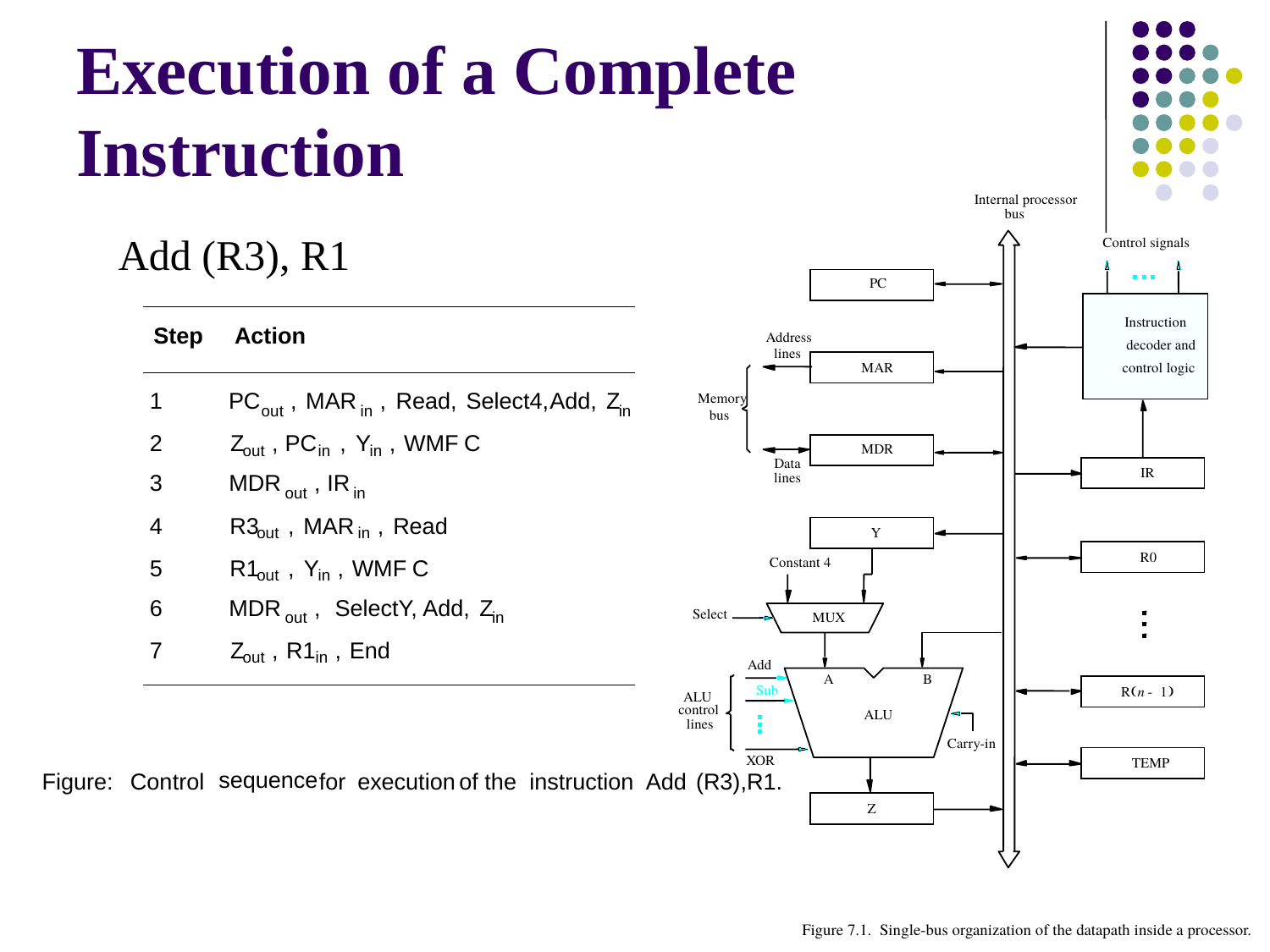

# Execution of a Complete Instruction
Internal processor

bus

Control signals

PC

Instruction
Address
decoder and
lines

MAR
control logic

Memory

bus

MDR

Data

IR
lines

Y

R0
Constant 4

Select
MUX

Add

A
B

Sub
R
(
n
-
1
)
ALU

control

ALU

lines

Carry-in

XOR
TEMP

Z

Figure 7.1.  Single-bus organization of the datapath inside a processor.
Add (R3), R1

Step
Action

1
PC
,
MAR
,
Read,
Select4,
Add,
Z
out
in
in
2
Z
,
PC
,
Y
,
WMF
C
out
in
in
3
MDR
,
IR
out
in
4
R3
,
MAR
,
Read
out
in
5
R1
,
Y
,
WMF
C
out
in
6
MDR
,
SelectY,
Add,
Z
out
in
7
Z
,
R1
,
End
out
in

sequence
Con
trol
for
execution
of
the
instruction
Add
(R3),R1.
Figure: